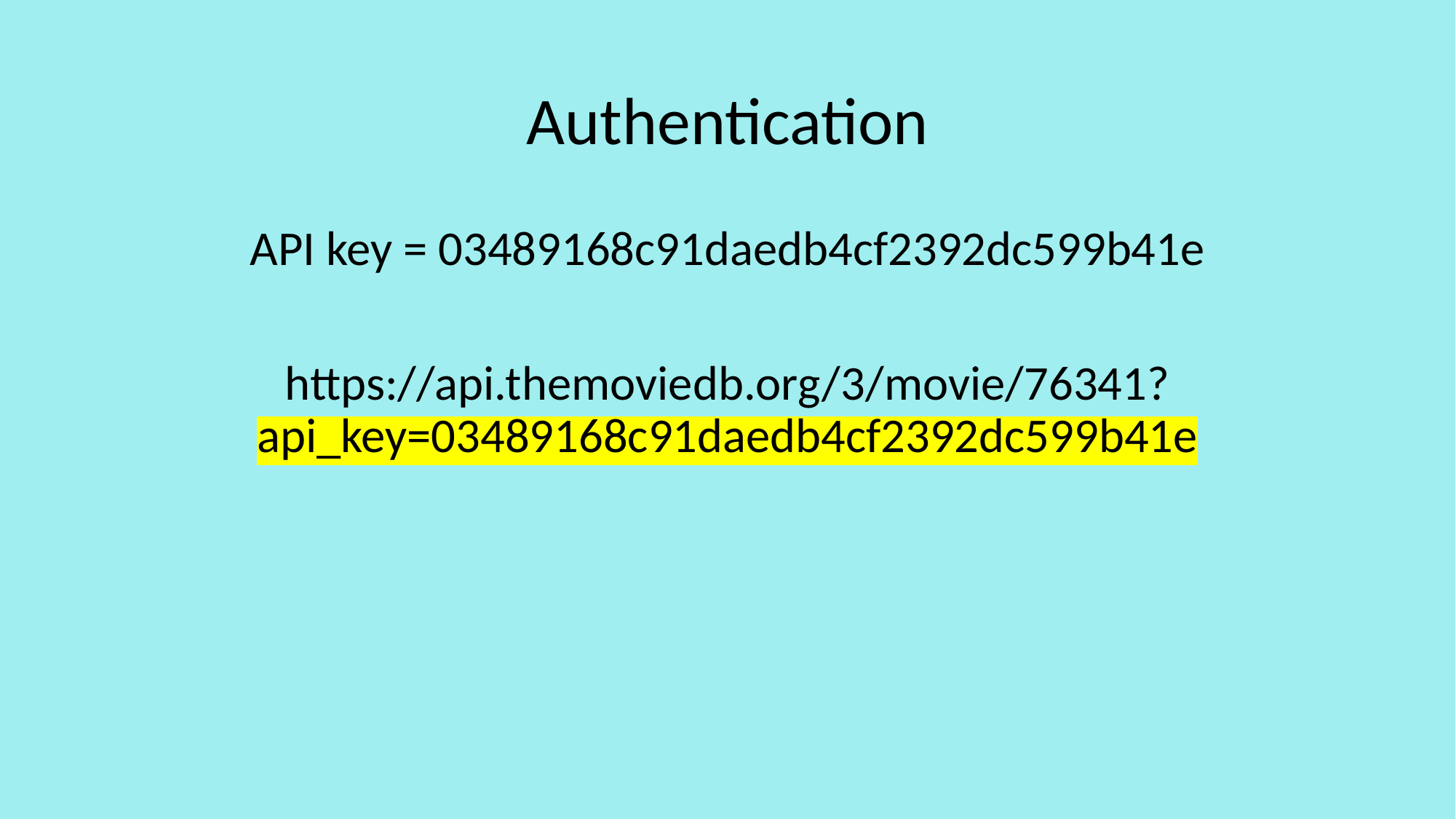

# Authentication
API key = 03489168c91daedb4cf2392dc599b41e

https://api.themoviedb.org/3/movie/76341?api_key=03489168c91daedb4cf2392dc599b41e